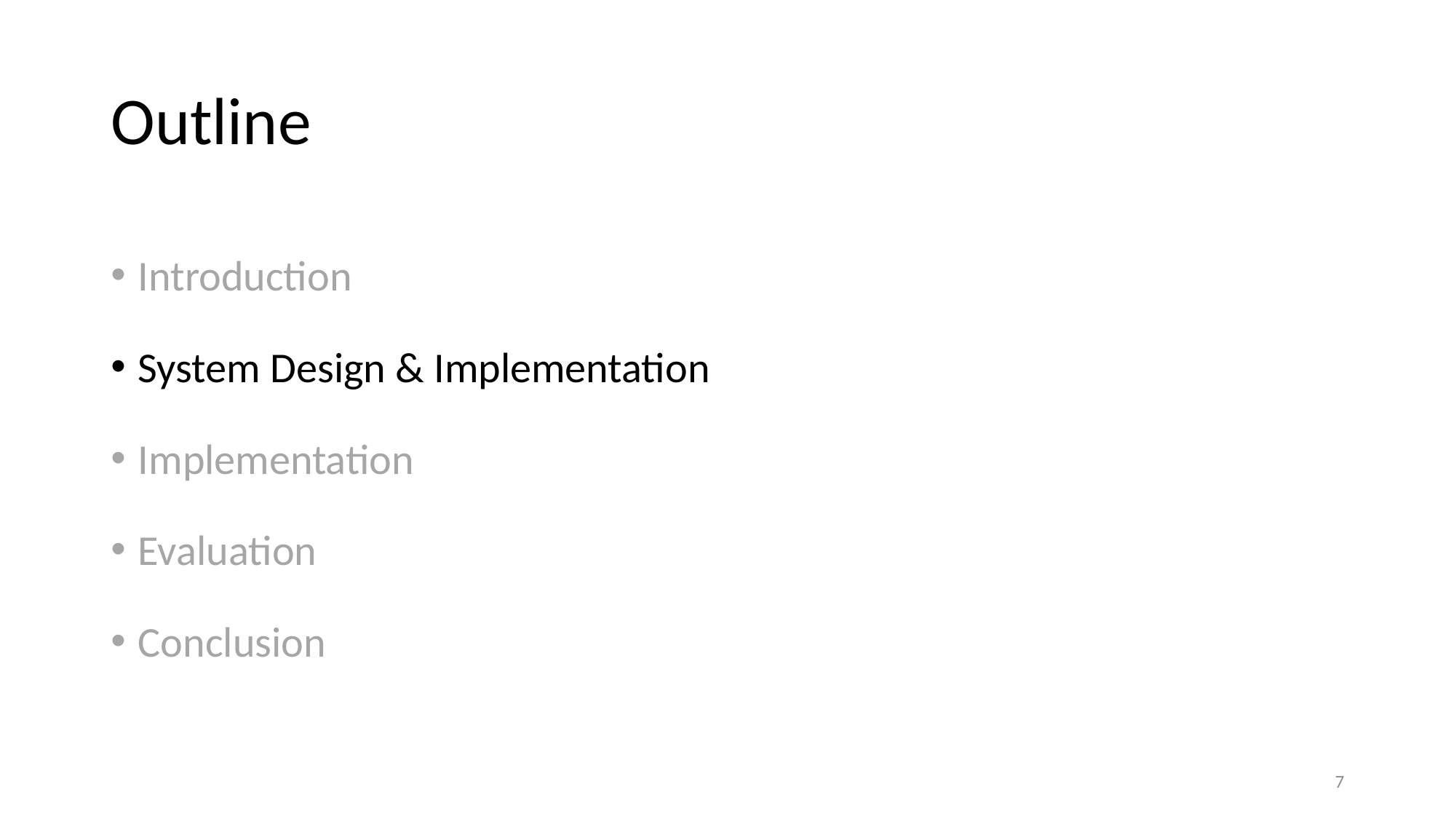

# Outline
Introduction
System Design & Implementation
Implementation
Evaluation
Conclusion
7